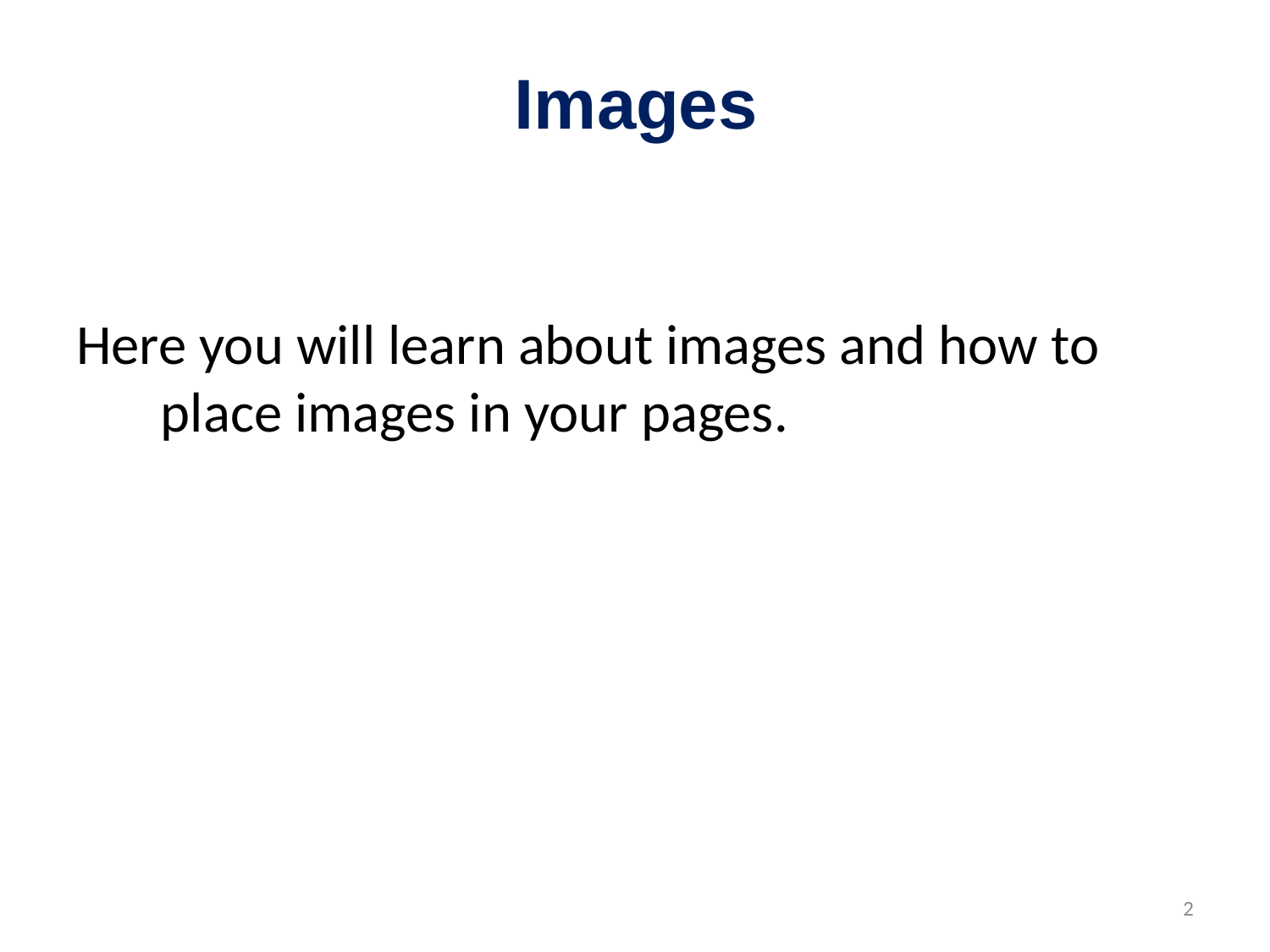

# Images

Here you will learn about images and how to place images in your pages.

2